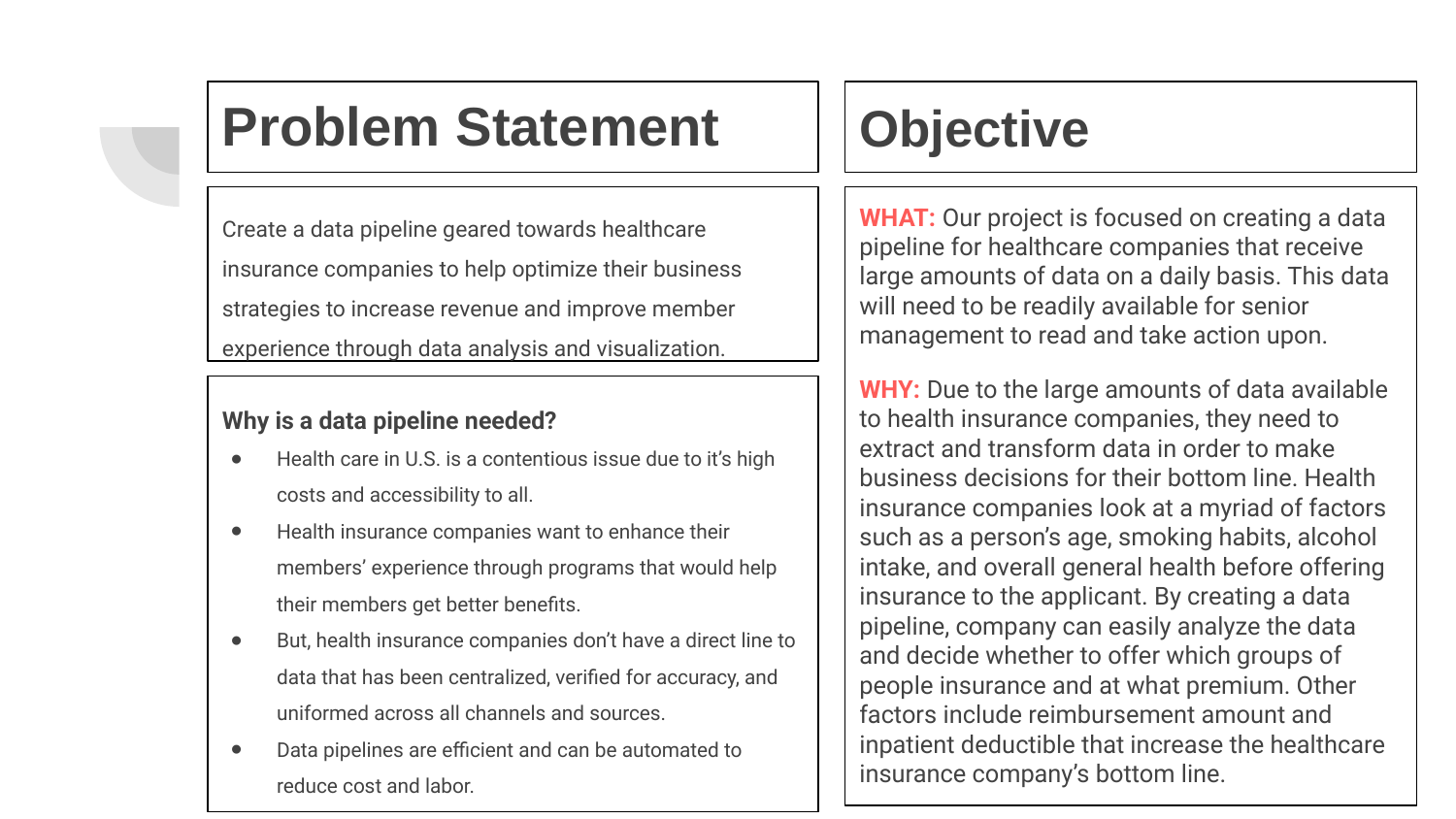

# Problem Statement
Objective
Create a data pipeline geared towards healthcare insurance companies to help optimize their business strategies to increase revenue and improve member experience through data analysis and visualization.

WHAT: Our project is focused on creating a data pipeline for healthcare companies that receive large amounts of data on a daily basis. This data will need to be readily available for senior management to read and take action upon.
WHY: Due to the large amounts of data available to health insurance companies, they need to extract and transform data in order to make business decisions for their bottom line. Health insurance companies look at a myriad of factors such as a person’s age, smoking habits, alcohol intake, and overall general health before offering insurance to the applicant. By creating a data pipeline, company can easily analyze the data and decide whether to offer which groups of people insurance and at what premium. Other factors include reimbursement amount and inpatient deductible that increase the healthcare insurance company’s bottom line.
Why is a data pipeline needed?
Health care in U.S. is a contentious issue due to it’s high costs and accessibility to all.
Health insurance companies want to enhance their members’ experience through programs that would help their members get better benefits.
But, health insurance companies don’t have a direct line to data that has been centralized, verified for accuracy, and uniformed across all channels and sources.
Data pipelines are efficient and can be automated to reduce cost and labor.